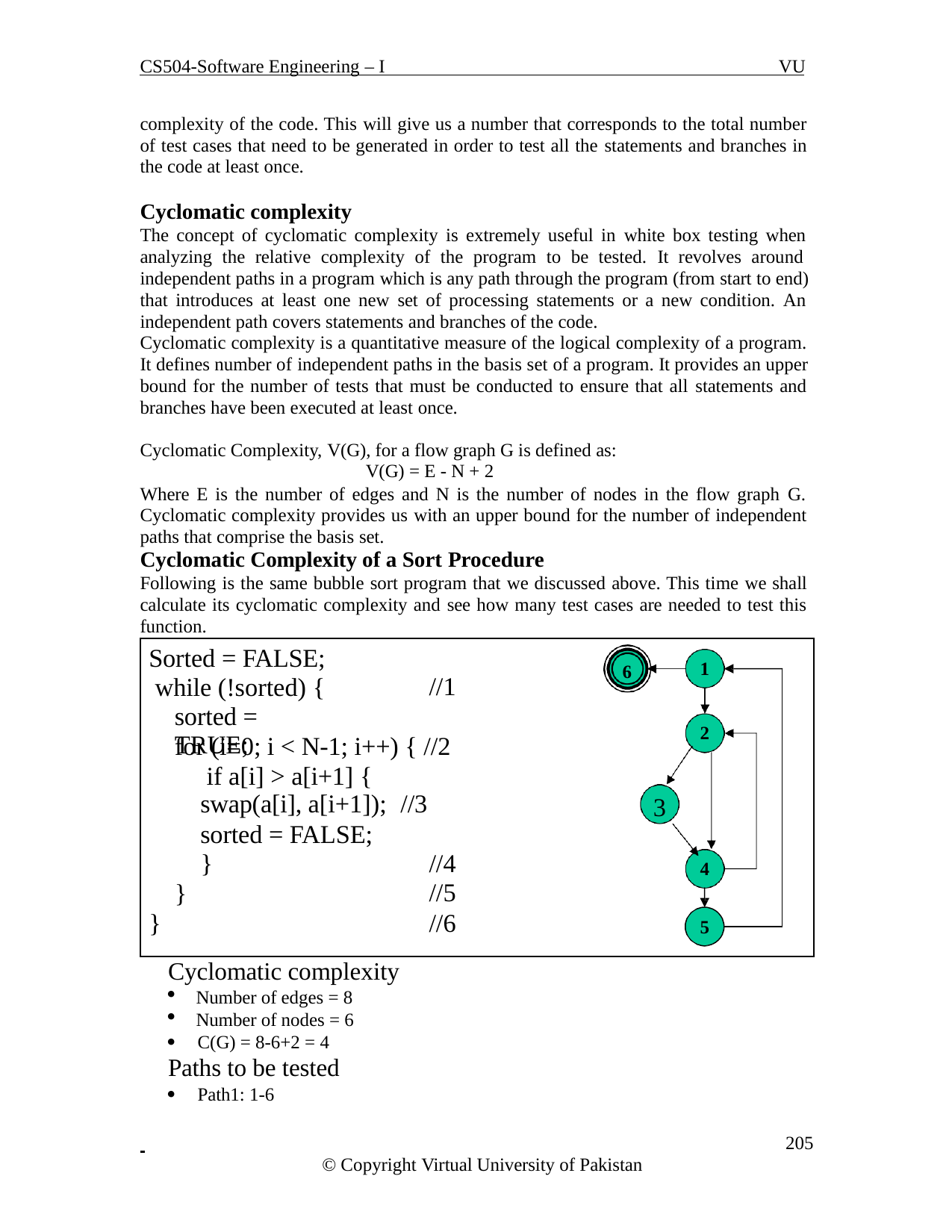

CS504-Software Engineering – I	VU

complexity of the code. This will give us a number that corresponds to the total number  of test cases that need to be generated in order to test all the statements and branches in  the code at least once.

Cyclomatic complexity
The concept of cyclomatic complexity is extremely useful in white box testing when  analyzing the relative complexity of the program to be tested. It revolves around  independent paths in a program which is any path through the program (from start to end)  that introduces at least one new set of processing statements or a new condition. An  independent path covers statements and branches of the code.
Cyclomatic complexity is a quantitative measure of the logical complexity of a program.  It defines number of independent paths in the basis set of a program. It provides an upper  bound for the number of tests that must be conducted to ensure that all statements and  branches have been executed at least once.

Cyclomatic Complexity, V(G), for a flow graph G is defined as:
V(G) = E - N + 2
Where E is the number of edges and N is the number of nodes in the flow graph G.  Cyclomatic complexity provides us with an upper bound for the number of independent  paths that comprise the basis set.
Cyclomatic Complexity of a Sort Procedure
Following is the same bubble sort program that we discussed above. This time we shall  calculate its cyclomatic complexity and see how many test cases are needed to test this  function.

Sorted = FALSE;  while (!sorted) {
sorted = TRUE;

1
6

//1
2
for (i=0; i < N-1; i++) { //2  if a[i] > a[i+1] {
swap(a[i], a[i+1]);  //3
sorted = FALSE;
3
}
//4
//5
//6
4
}

}

5

Cyclomatic complexity
Number of edges = 8
Number of nodes = 6
•	C(G) = 8-6+2 = 4
Paths to be tested
•	Path1: 1-6

 	205
© Copyright Virtual University of Pakistan